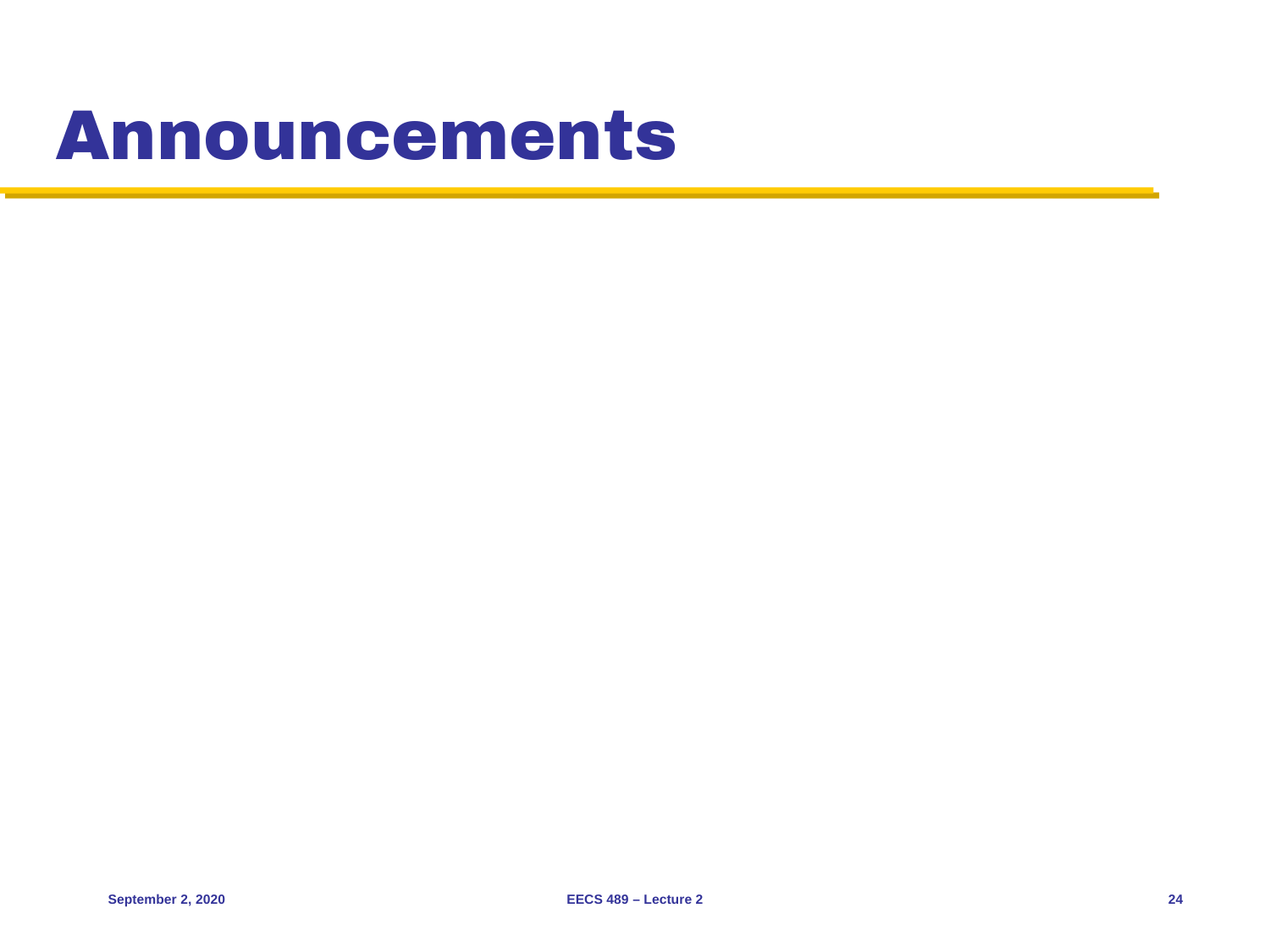

# Announcements

September 2, 2020
EECS 489 – Lecture 2
24